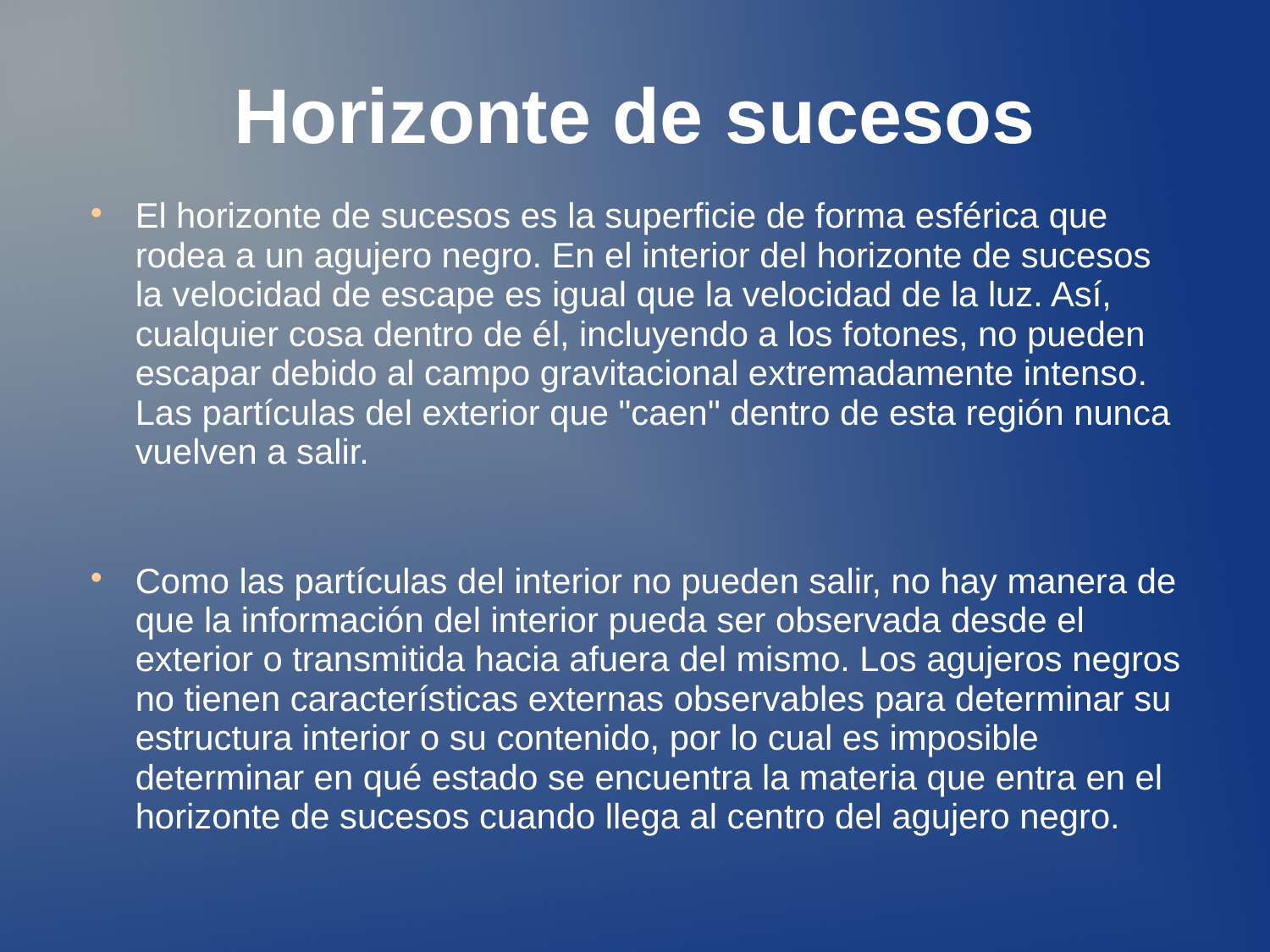

Horizonte de sucesos
El horizonte de sucesos es la superficie de forma esférica que rodea a un agujero negro. En el interior del horizonte de sucesos  la velocidad de escape es igual que la velocidad de la luz. Así, cualquier cosa dentro de él, incluyendo a los fotones, no pueden escapar debido al campo gravitacional extremadamente intenso. Las partículas del exterior que "caen" dentro de esta región nunca vuelven a salir.

Como las partículas del interior no pueden salir, no hay manera de que la información del interior pueda ser observada desde el exterior o transmitida hacia afuera del mismo. Los agujeros negros no tienen características externas observables para determinar su estructura interior o su contenido, por lo cual es imposible determinar en qué estado se encuentra la materia que entra en el horizonte de sucesos cuando llega al centro del agujero negro.